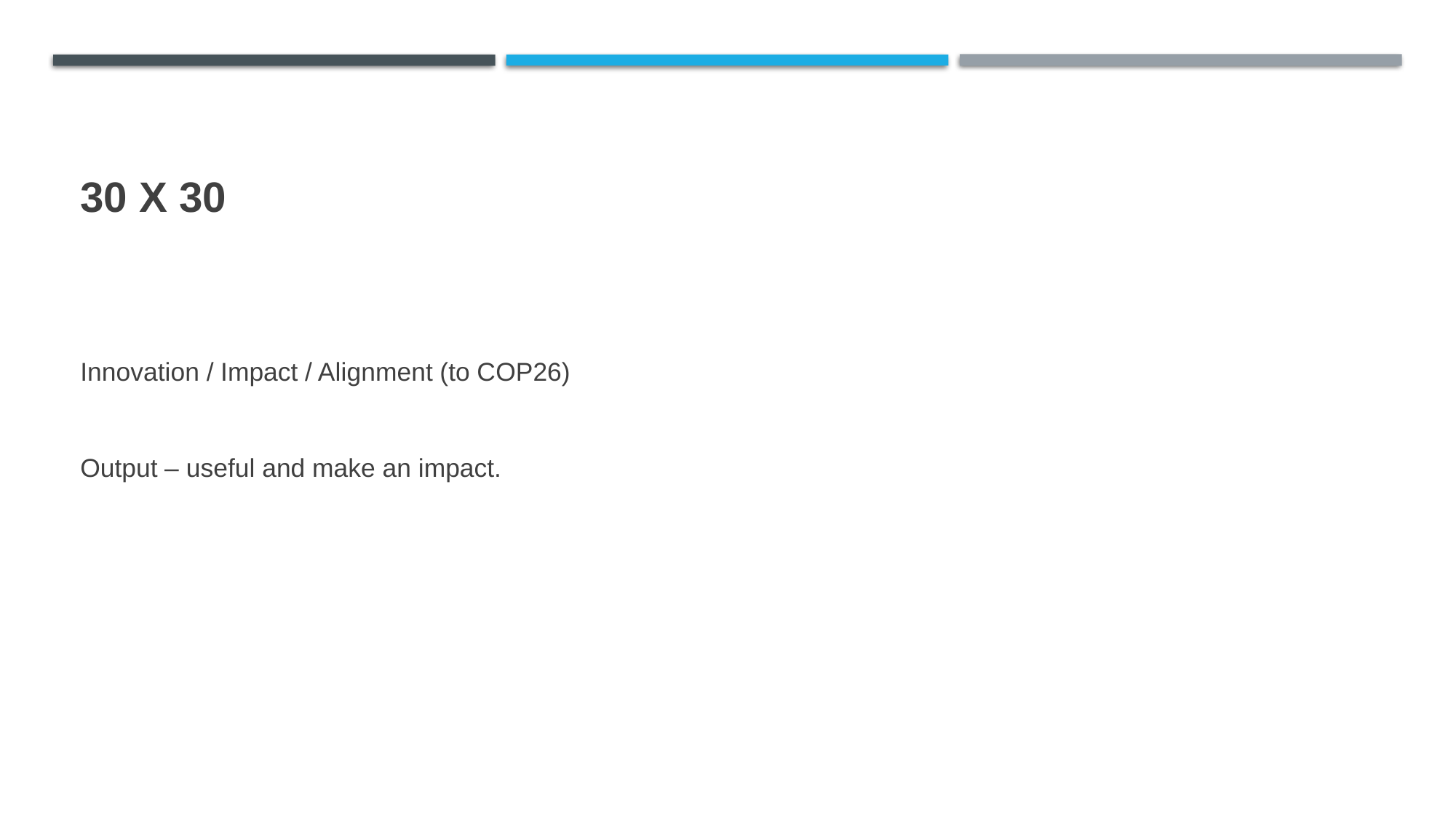

# 30 x 30
Innovation / Impact / Alignment (to COP26)

Output – useful and make an impact.